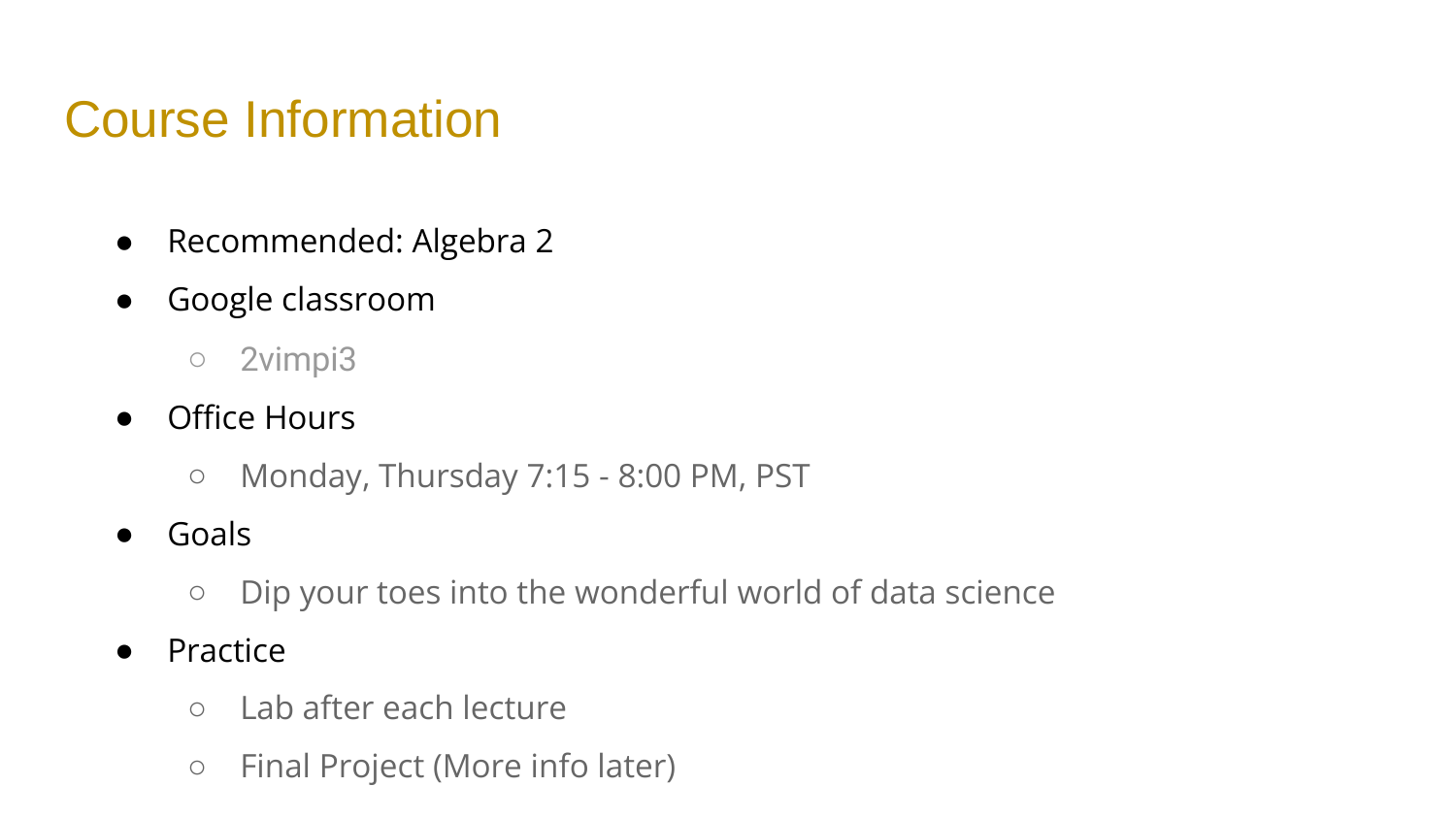

# Course Information
Recommended: Algebra 2
Google classroom
2vimpi3
Office Hours
Monday, Thursday 7:15 - 8:00 PM, PST
Goals
Dip your toes into the wonderful world of data science
Practice
Lab after each lecture
Final Project (More info later)